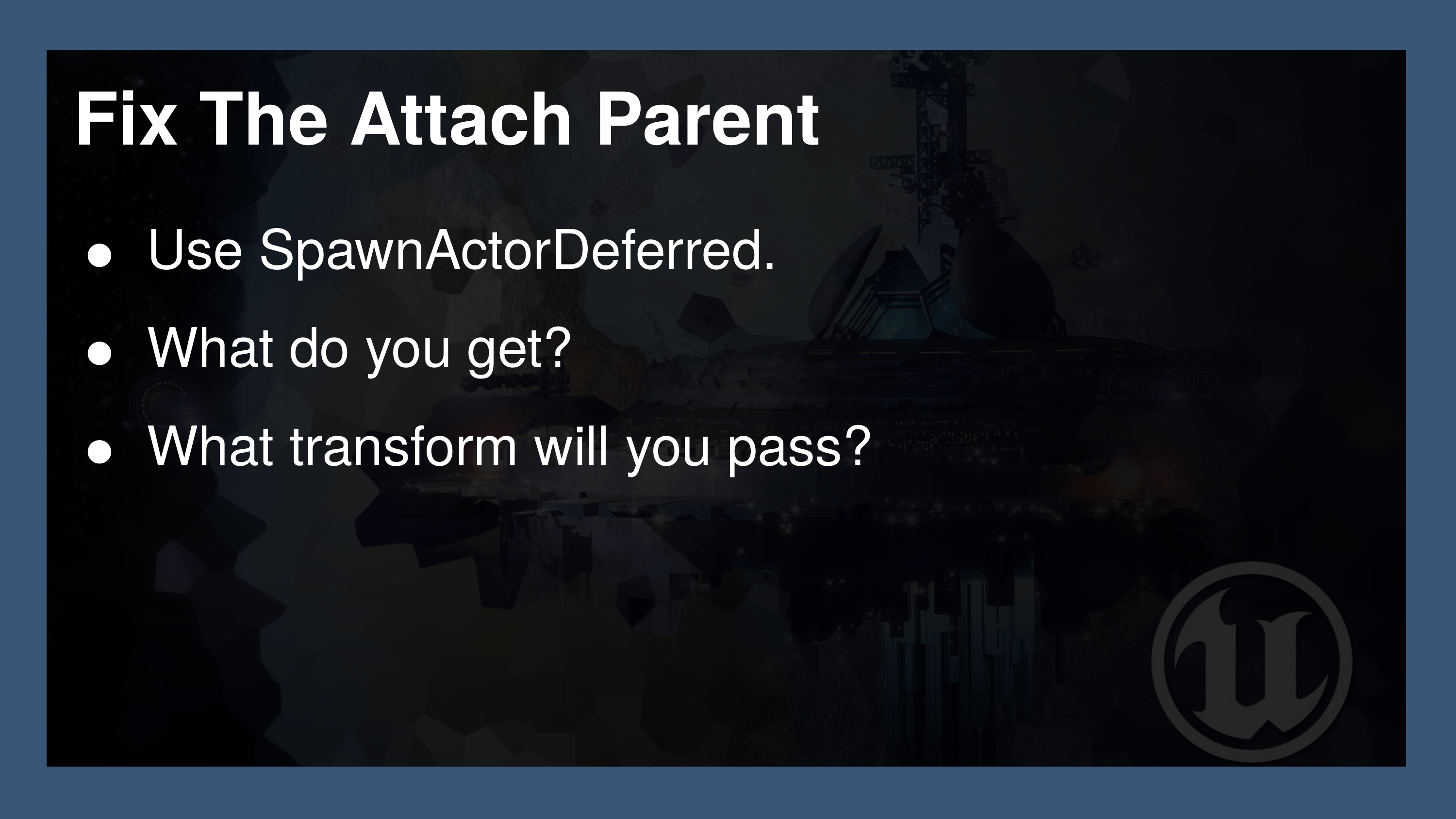

Fix The Attach Parent
Use SpawnActorDeferred.
What do you get?
What transform will you pass?